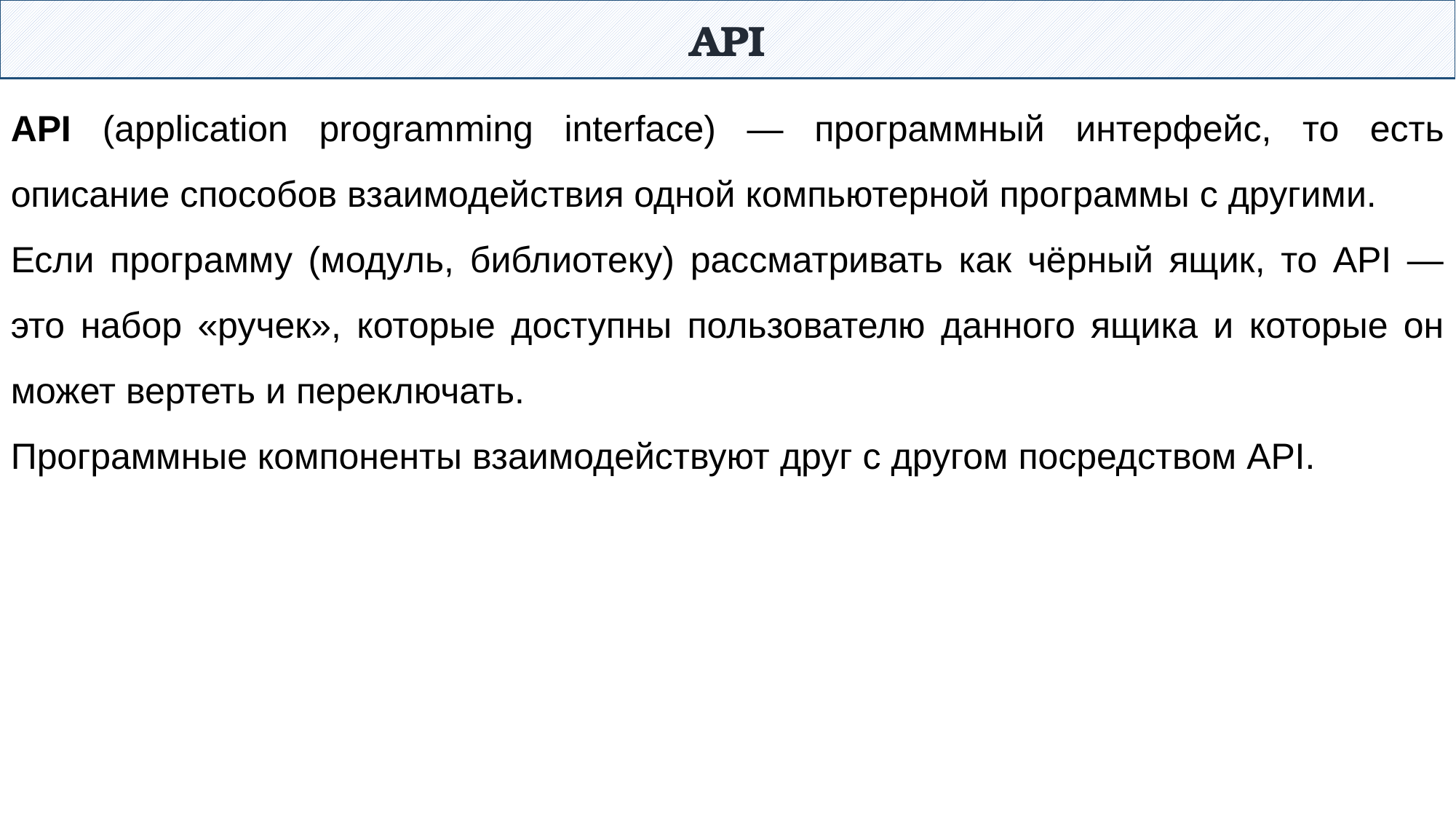

API
API (application programming interface) — программный интерфейс, то есть описание способов взаимодействия одной компьютерной программы с другими.
Если программу (модуль, библиотеку) рассматривать как чёрный ящик, то API — это набор «ручек», которые доступны пользователю данного ящика и которые он может вертеть и переключать.
Программные компоненты взаимодействуют друг с другом посредством API.